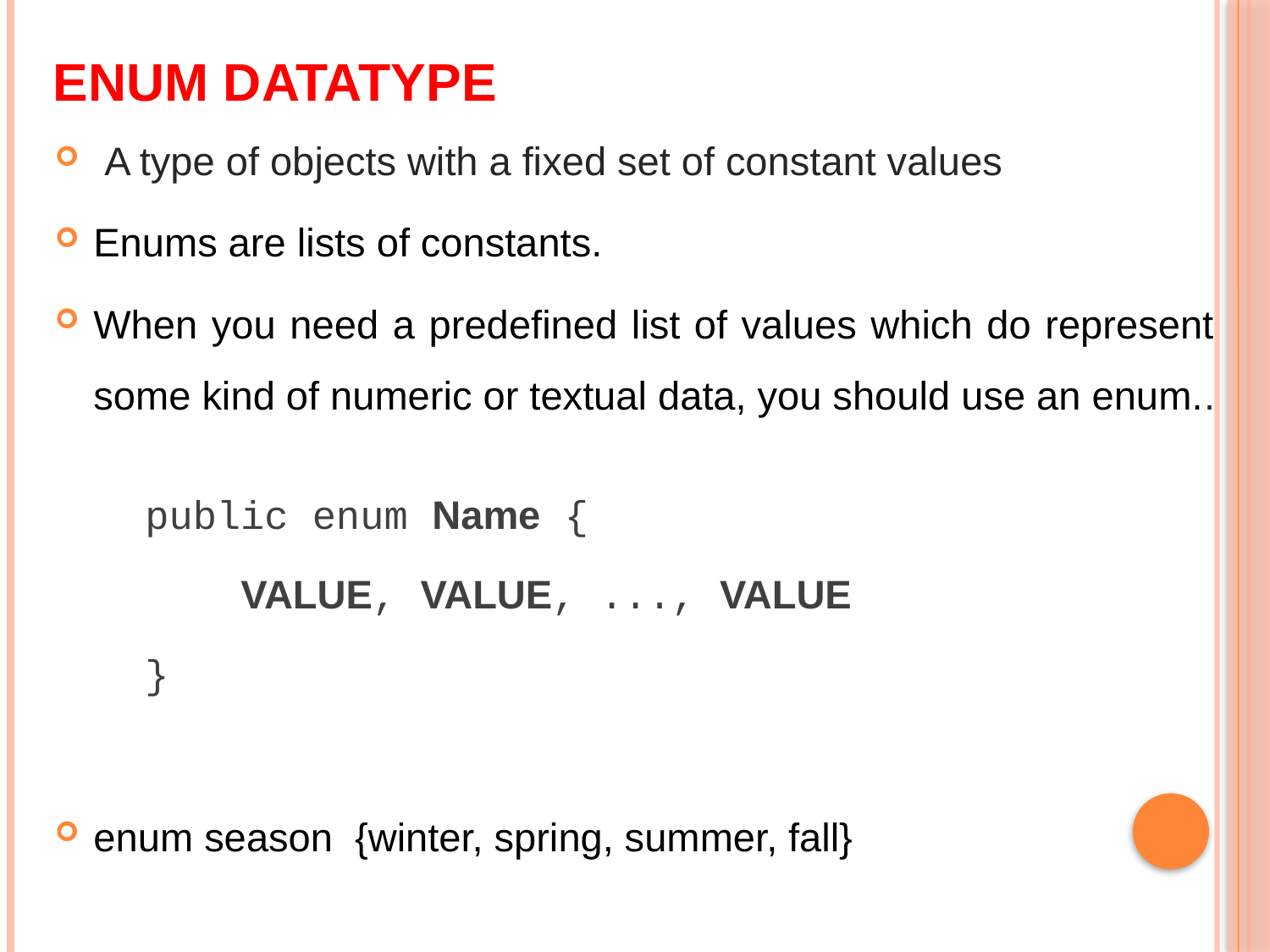

# Enum datatype
 A type of objects with a fixed set of constant values
Enums are lists of constants.
When you need a predefined list of values which do represent some kind of numeric or textual data, you should use an enum..

	public enum Name {
	    VALUE, VALUE, ..., VALUE
	}

enum season  {winter, spring, summer, fall}